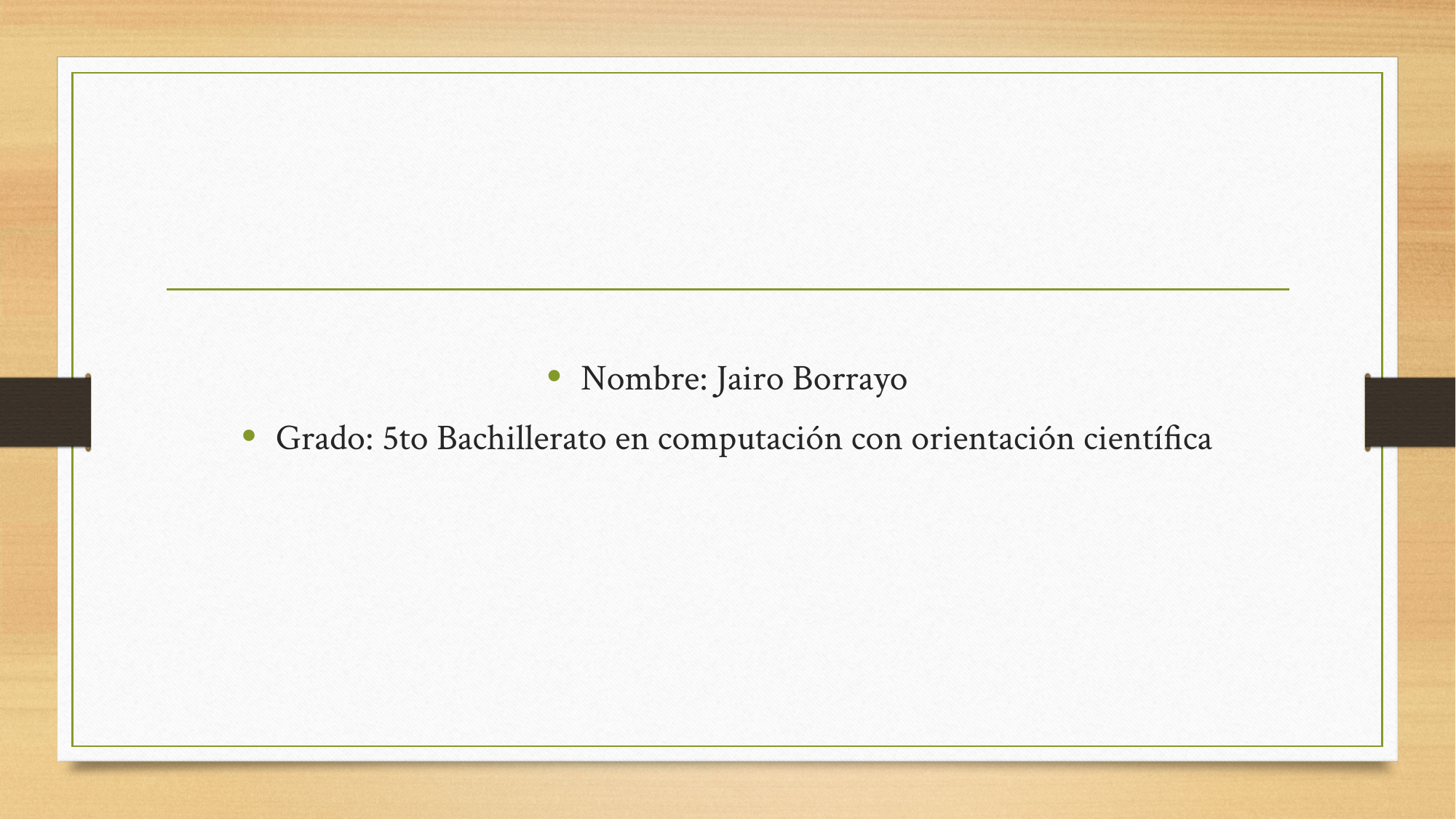

Nombre: Jairo Borrayo
Grado: 5to Bachillerato en computación con orientación científica